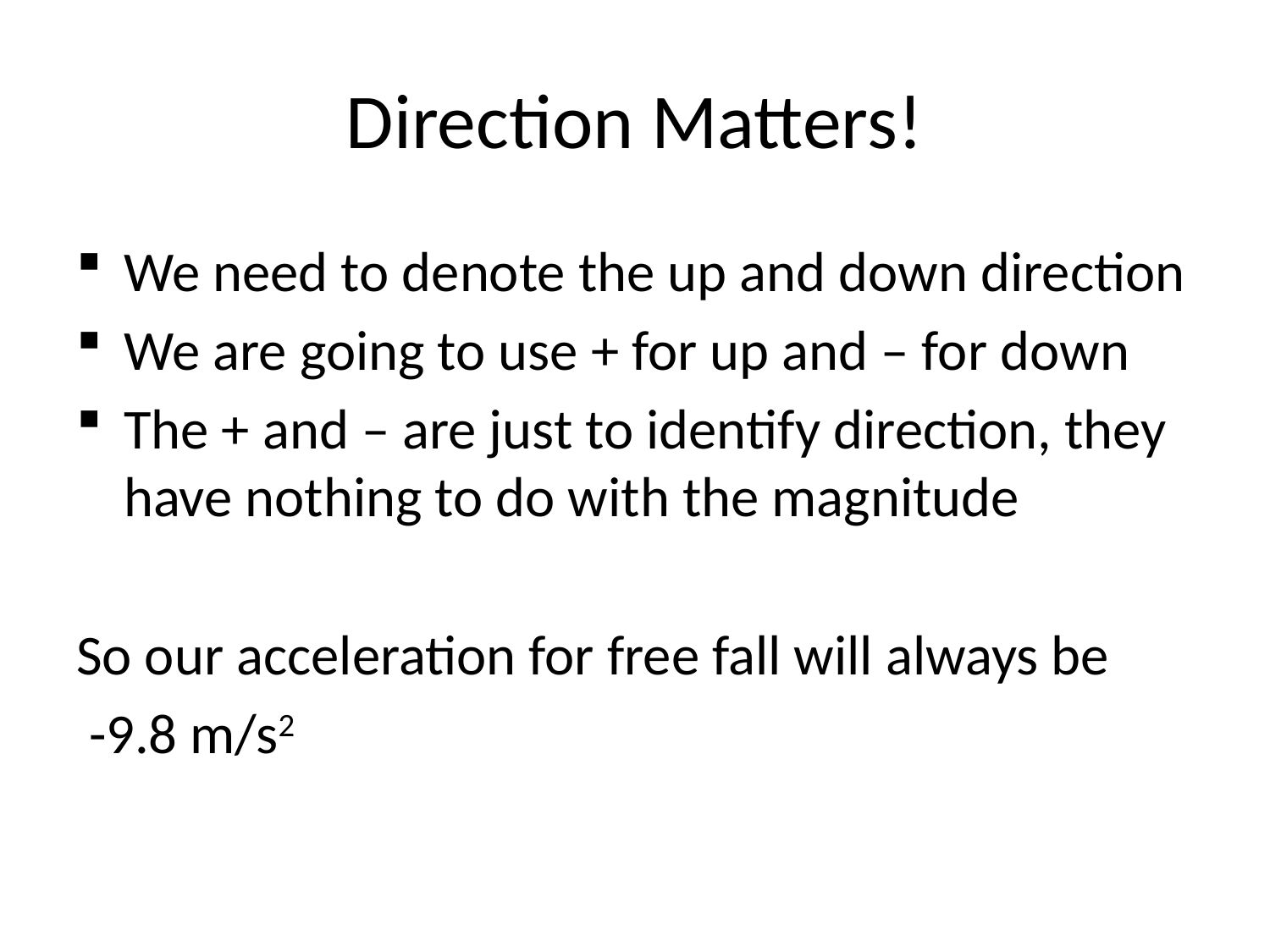

# Direction Matters!
We need to denote the up and down direction
We are going to use + for up and – for down
The + and – are just to identify direction, they have nothing to do with the magnitude

So our acceleration for free fall will always be
 -9.8 m/s2